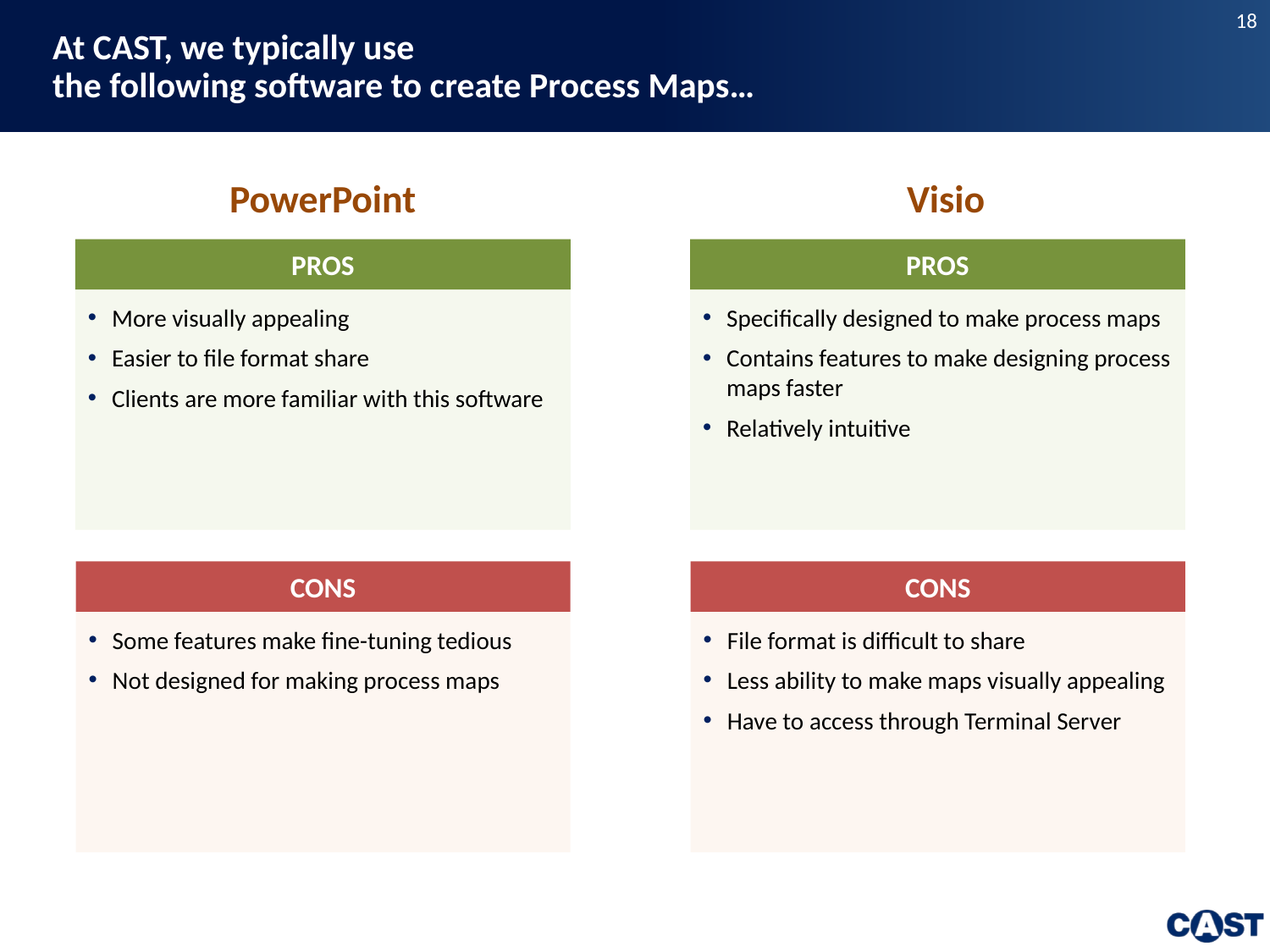

# At CAST, we typically use the following software to create Process Maps…
PowerPoint
Visio
PROS
PROS
More visually appealing
Easier to file format share
Clients are more familiar with this software
Specifically designed to make process maps
Contains features to make designing process maps faster
Relatively intuitive
CONS
CONS
Some features make fine-tuning tedious
Not designed for making process maps
File format is difficult to share
Less ability to make maps visually appealing
Have to access through Terminal Server